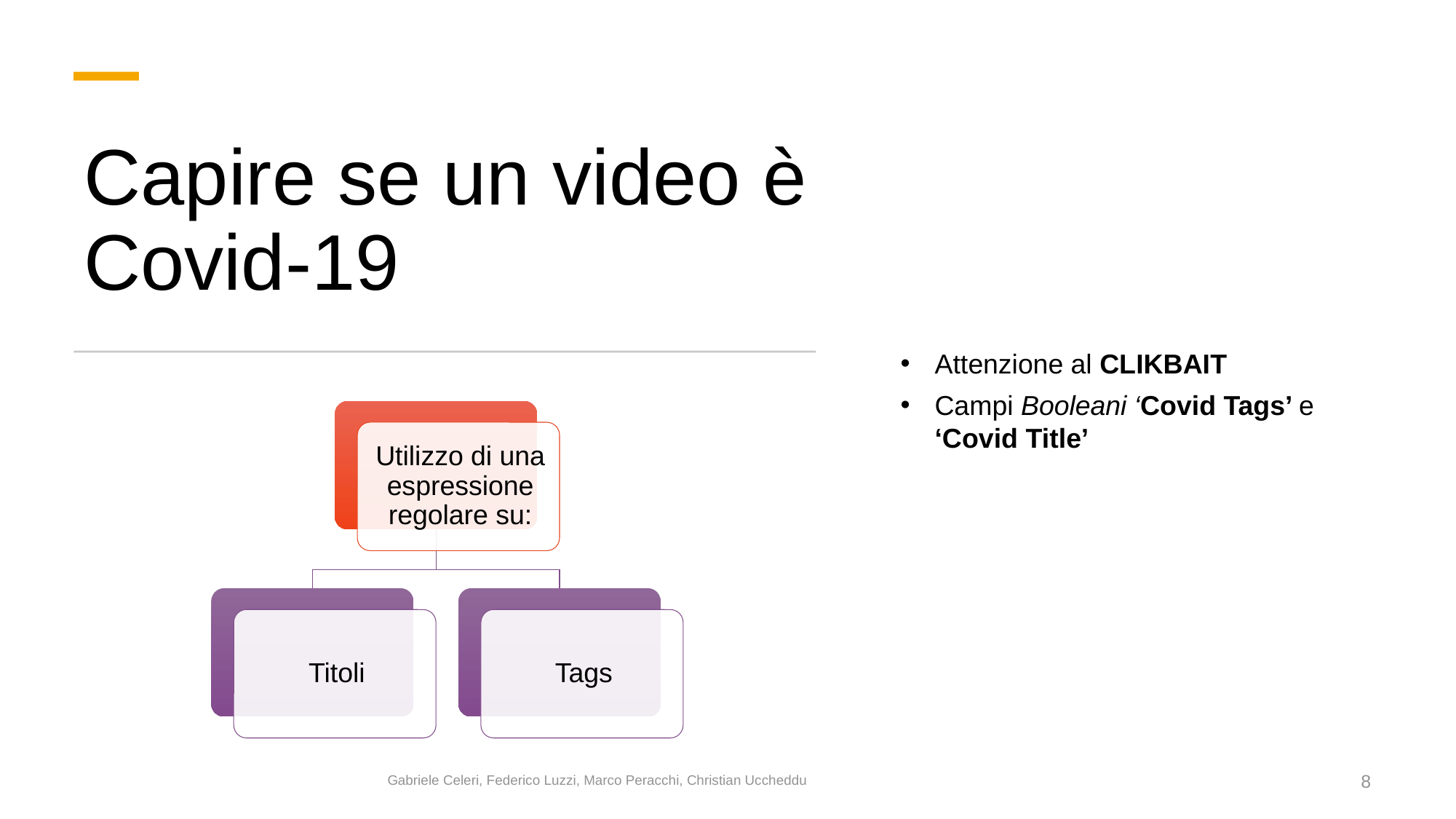

# Capire se un video è Covid-19
Attenzione al CLIKBAIT
Campi Booleani ‘Covid Tags’ e ‘Covid Title’

Utilizzo di una espressione regolare su:
Titoli
Tags
Gabriele Celeri, Federico Luzzi, Marco Peracchi, Christian Uccheddu
8